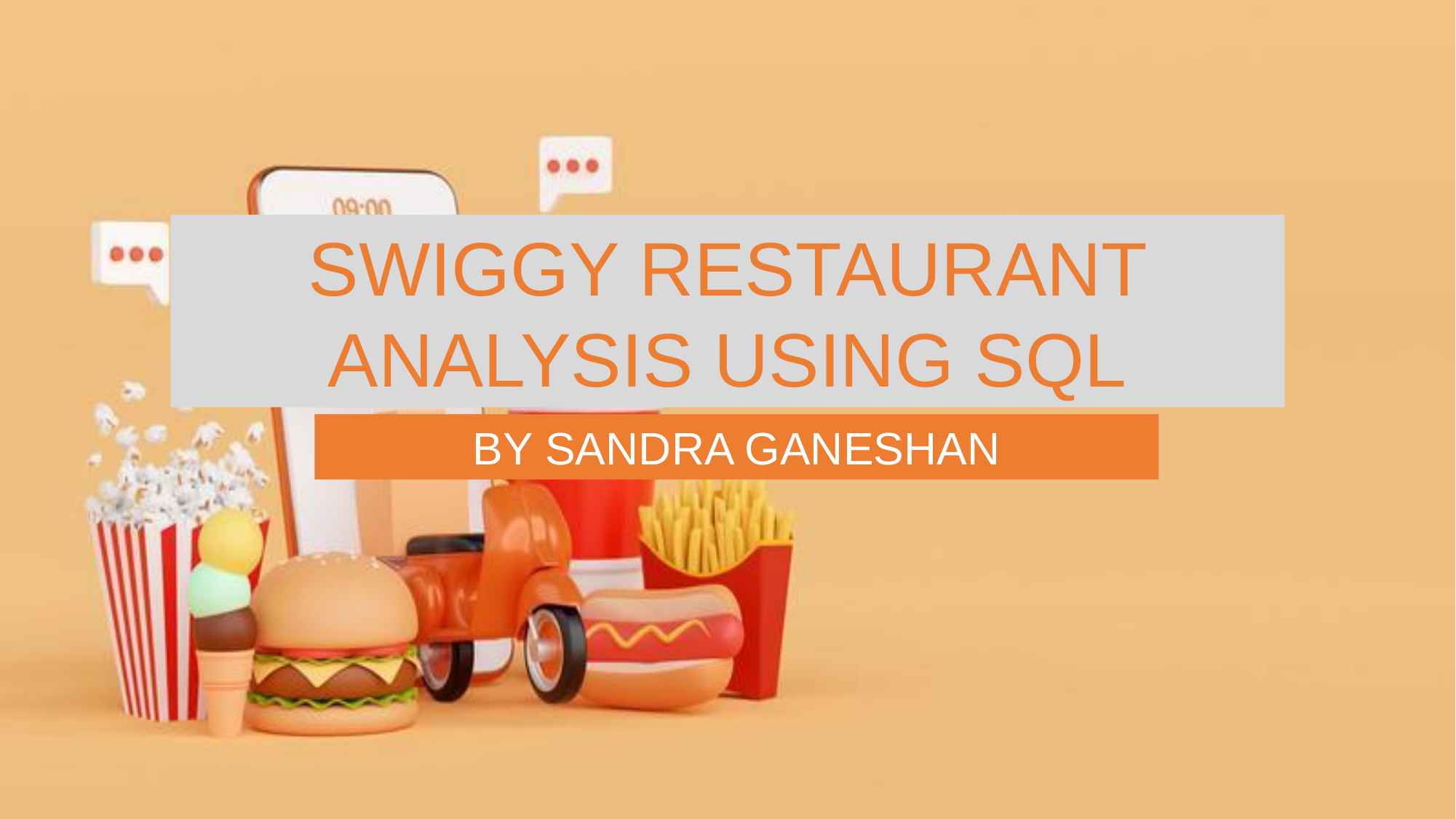

SWIGGY RESTAURANT ANALYSIS USING SQL
BY SANDRA GANESHAN